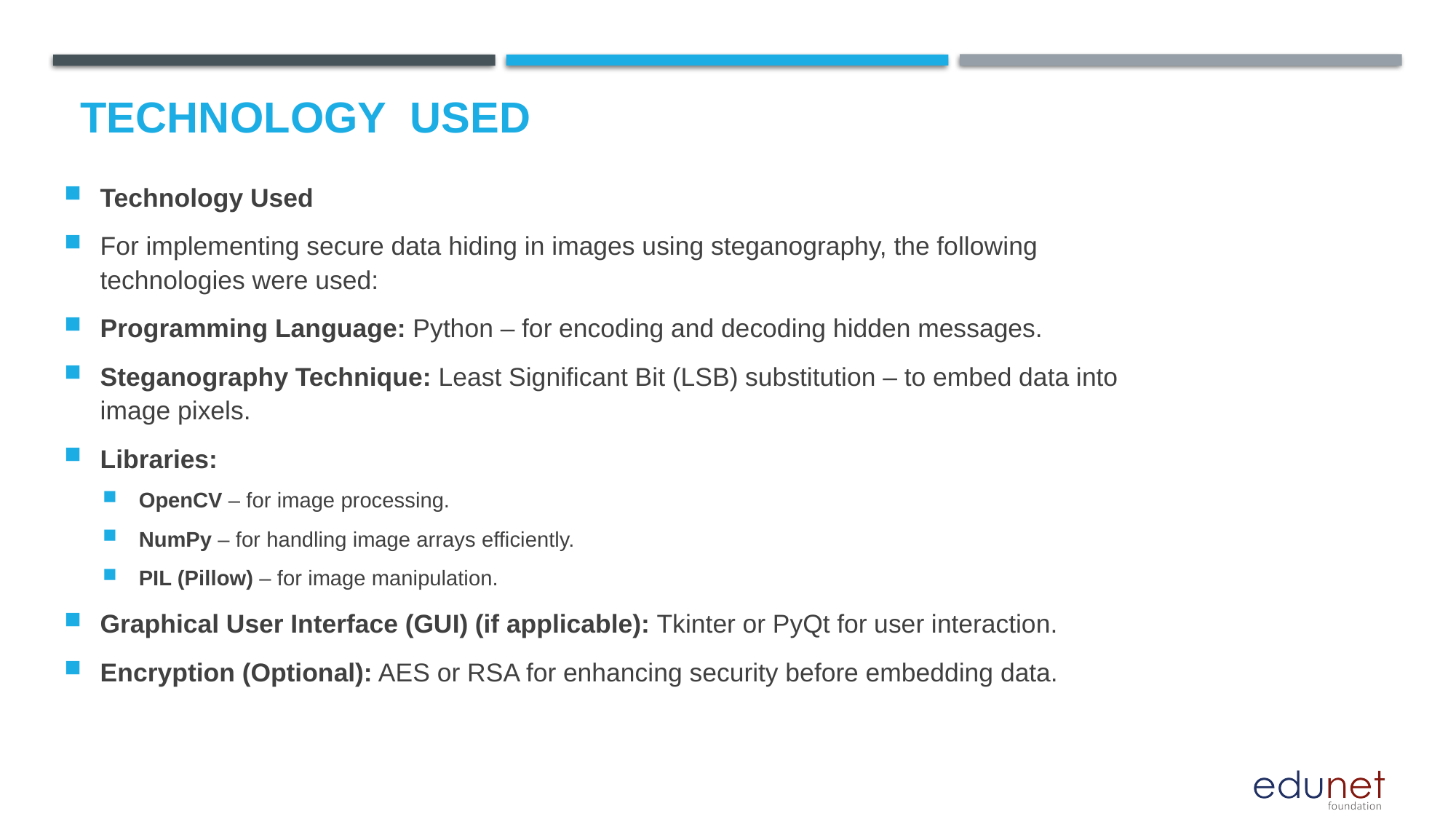

# Technology  used
Technology Used
For implementing secure data hiding in images using steganography, the following technologies were used:
Programming Language: Python – for encoding and decoding hidden messages.
Steganography Technique: Least Significant Bit (LSB) substitution – to embed data into image pixels.
Libraries:
OpenCV – for image processing.
NumPy – for handling image arrays efficiently.
PIL (Pillow) – for image manipulation.
Graphical User Interface (GUI) (if applicable): Tkinter or PyQt for user interaction.
Encryption (Optional): AES or RSA for enhancing security before embedding data.